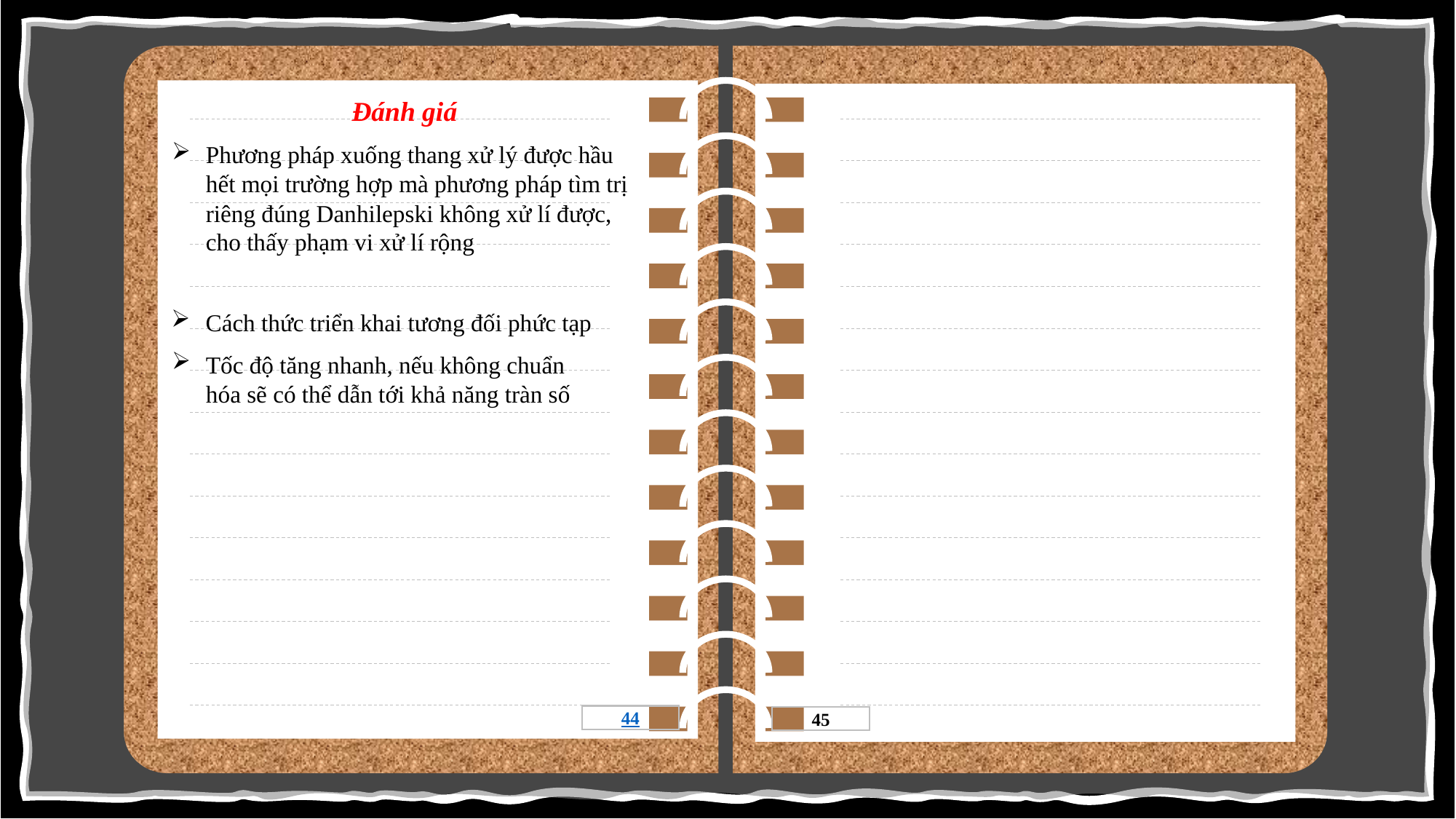

Đánh giá
Phương pháp xuống thang xử lý được hầu hết mọi trường hợp mà phương pháp tìm trị riêng đúng Danhilepski không xử lí được, cho thấy phạm vi xử lí rộng

Cách thức triển khai tương đối phức tạp

Tốc độ tăng nhanh, nếu không chuẩn hóa sẽ có thể dẫn tới khả năng tràn số

44
45
34